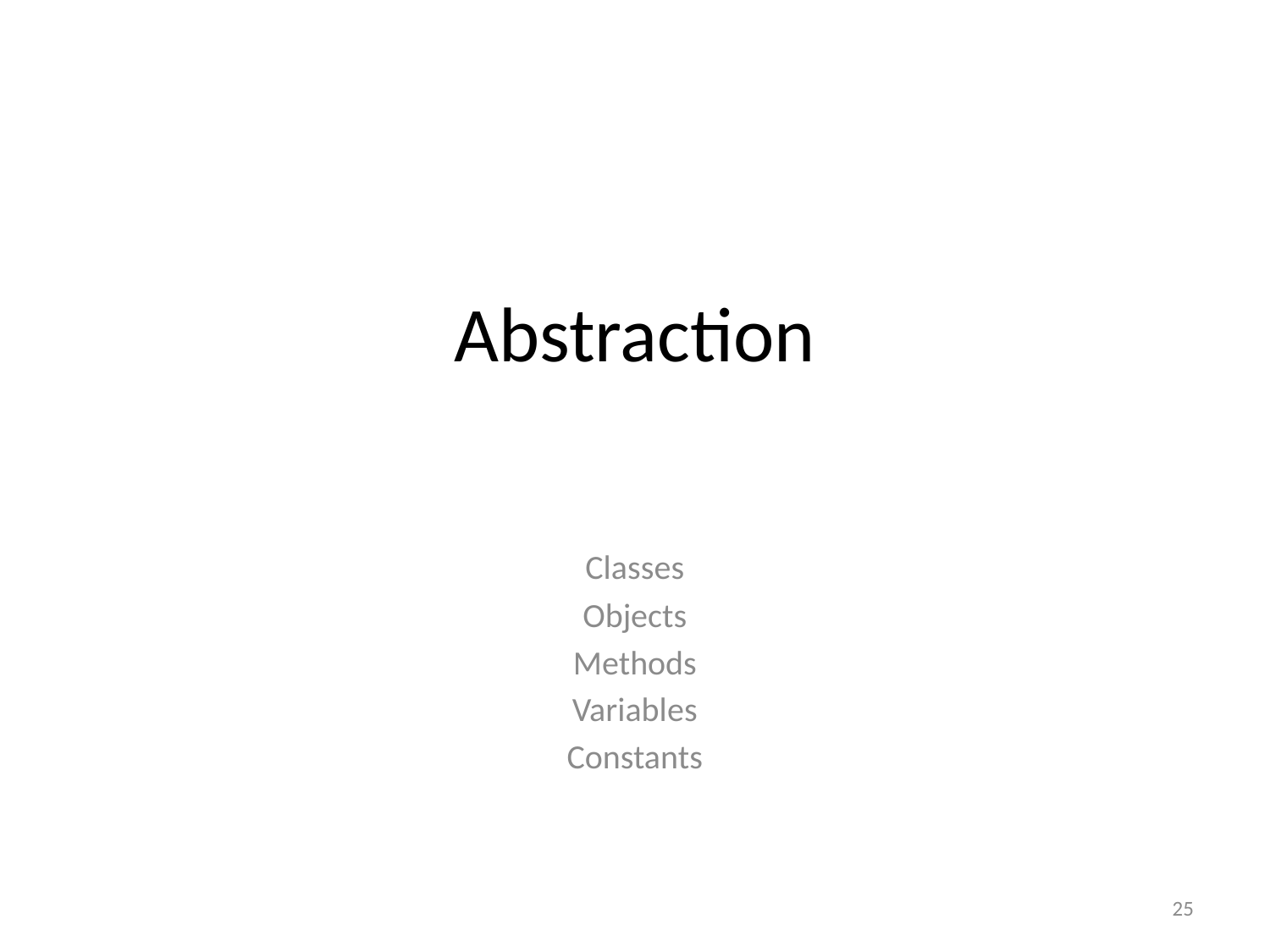

# Abstraction
Classes
Objects
Methods
Variables
Constants
25